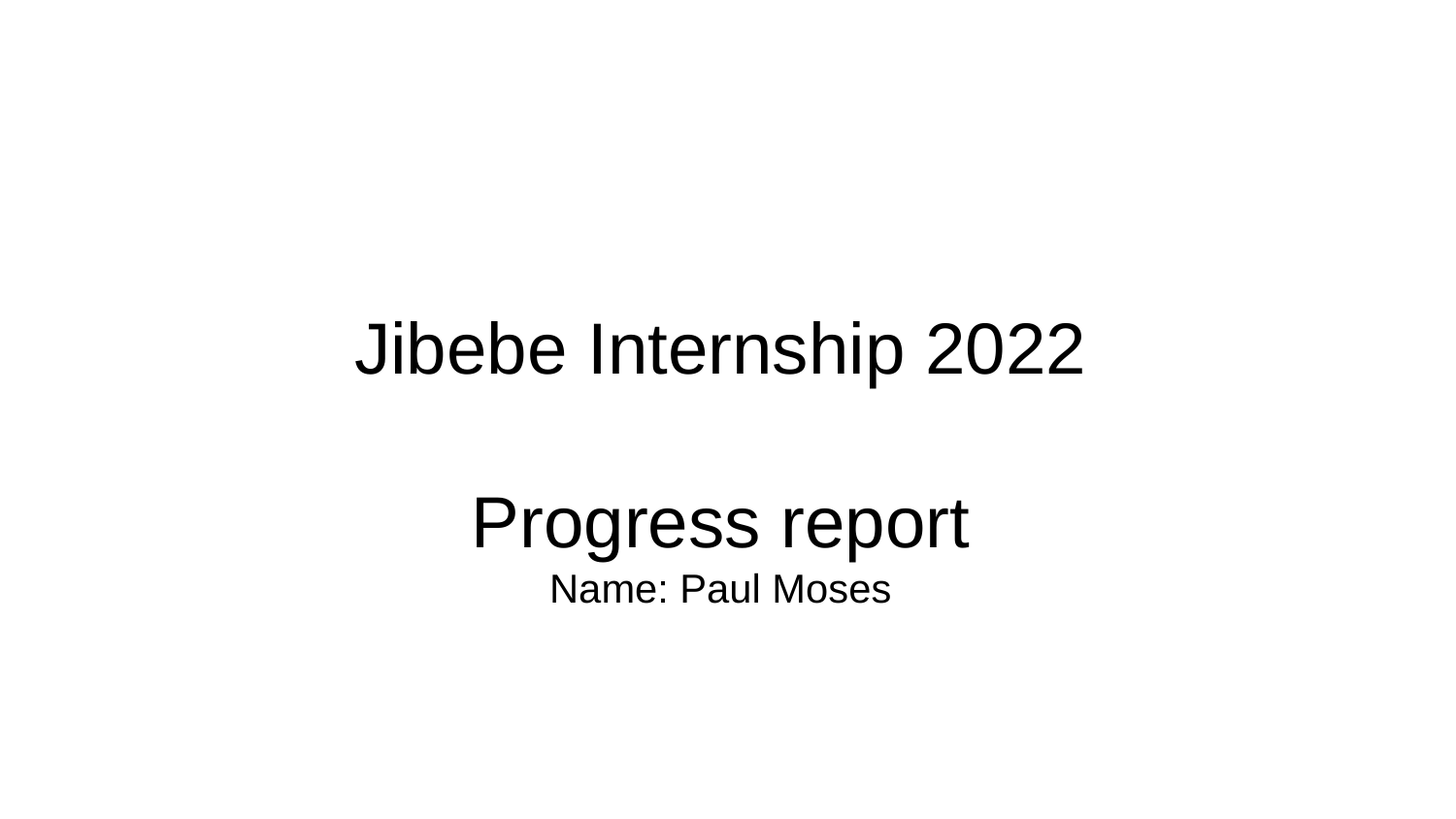

# Jibebe Internship 2022

Progress report
Name: Paul Moses